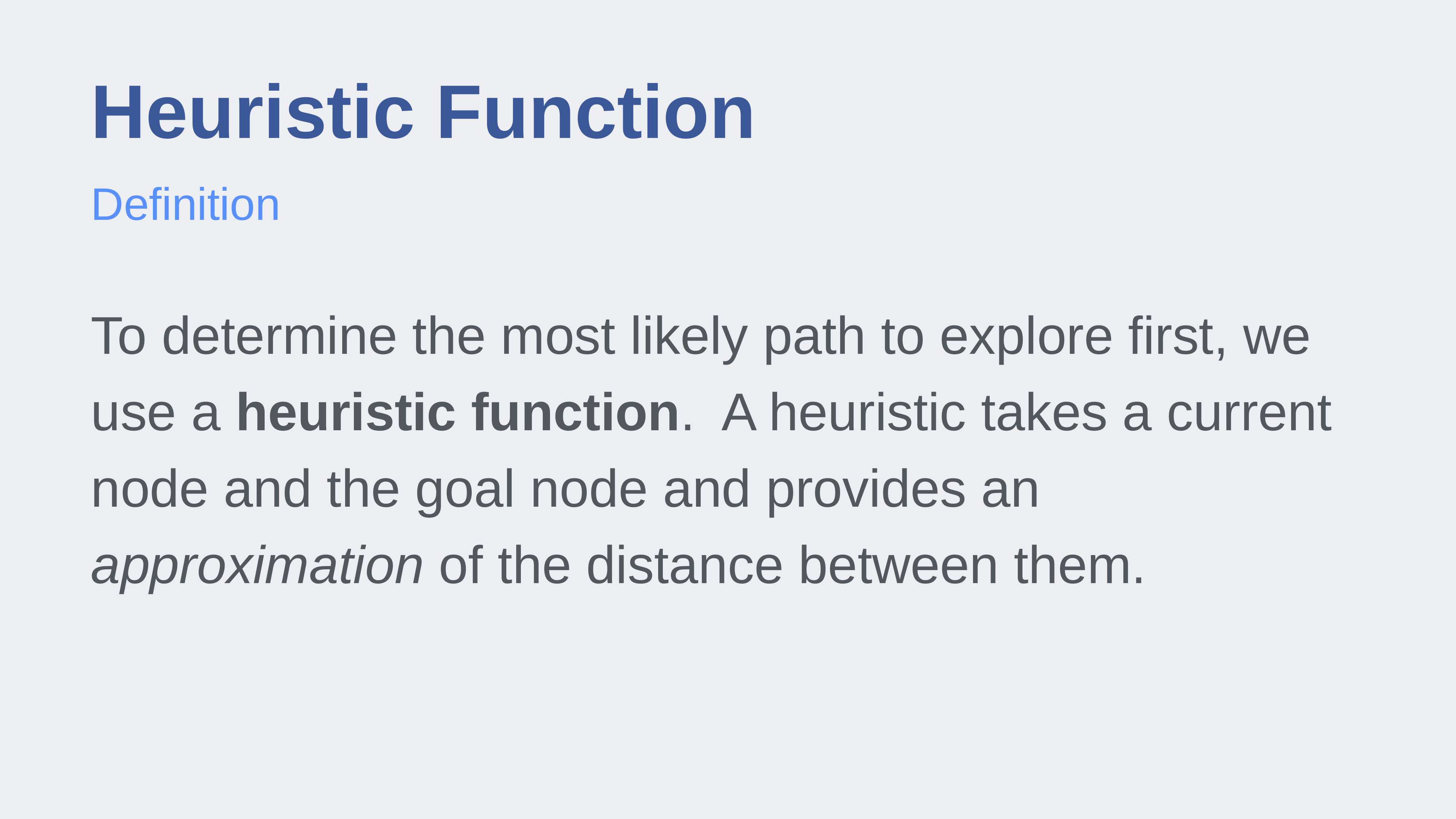

# Heuristic Function
Definition
To determine the most likely path to explore first, we use a heuristic function.  A heuristic takes a current node and the goal node and provides an approximation of the distance between them.